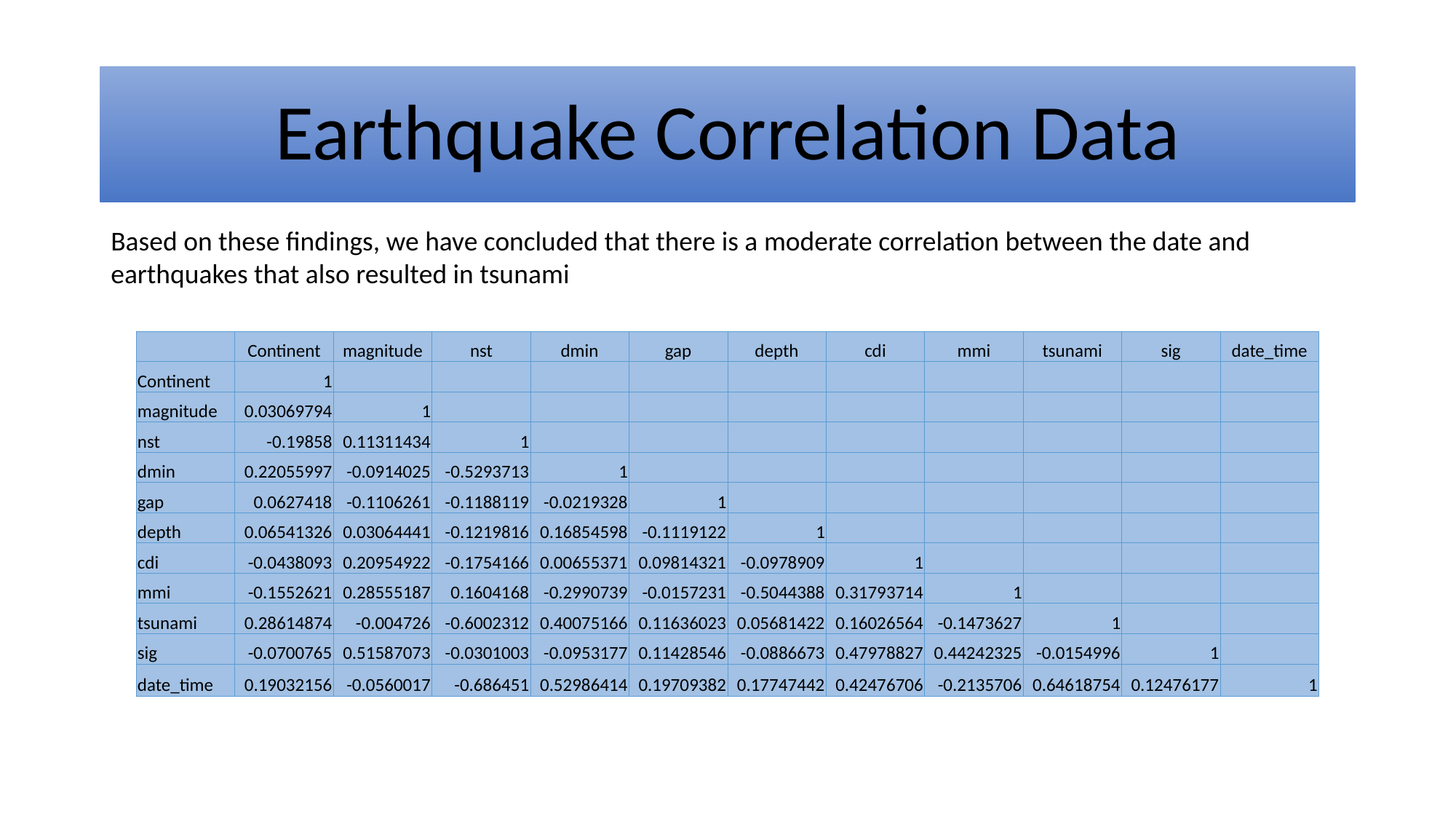

# Earthquake Correlation Data
Based on these findings, we have concluded that there is a moderate correlation between the date and earthquakes that also resulted in tsunami
|  | Continent | magnitude | nst | dmin | gap | depth | cdi | mmi | tsunami | sig | date\_time |
| --- | --- | --- | --- | --- | --- | --- | --- | --- | --- | --- | --- |
| Continent | 1 |  |  |  |  |  |  |  |  |  |  |
| magnitude | 0.03069794 | 1 |  |  |  |  |  |  |  |  |  |
| nst | -0.19858 | 0.11311434 | 1 |  |  |  |  |  |  |  |  |
| dmin | 0.22055997 | -0.0914025 | -0.5293713 | 1 |  |  |  |  |  |  |  |
| gap | 0.0627418 | -0.1106261 | -0.1188119 | -0.0219328 | 1 |  |  |  |  |  |  |
| depth | 0.06541326 | 0.03064441 | -0.1219816 | 0.16854598 | -0.1119122 | 1 |  |  |  |  |  |
| cdi | -0.0438093 | 0.20954922 | -0.1754166 | 0.00655371 | 0.09814321 | -0.0978909 | 1 |  |  |  |  |
| mmi | -0.1552621 | 0.28555187 | 0.1604168 | -0.2990739 | -0.0157231 | -0.5044388 | 0.31793714 | 1 |  |  |  |
| tsunami | 0.28614874 | -0.004726 | -0.6002312 | 0.40075166 | 0.11636023 | 0.05681422 | 0.16026564 | -0.1473627 | 1 |  |  |
| sig | -0.0700765 | 0.51587073 | -0.0301003 | -0.0953177 | 0.11428546 | -0.0886673 | 0.47978827 | 0.44242325 | -0.0154996 | 1 |  |
| date\_time | 0.19032156 | -0.0560017 | -0.686451 | 0.52986414 | 0.19709382 | 0.17747442 | 0.42476706 | -0.2135706 | 0.64618754 | 0.12476177 | 1 |